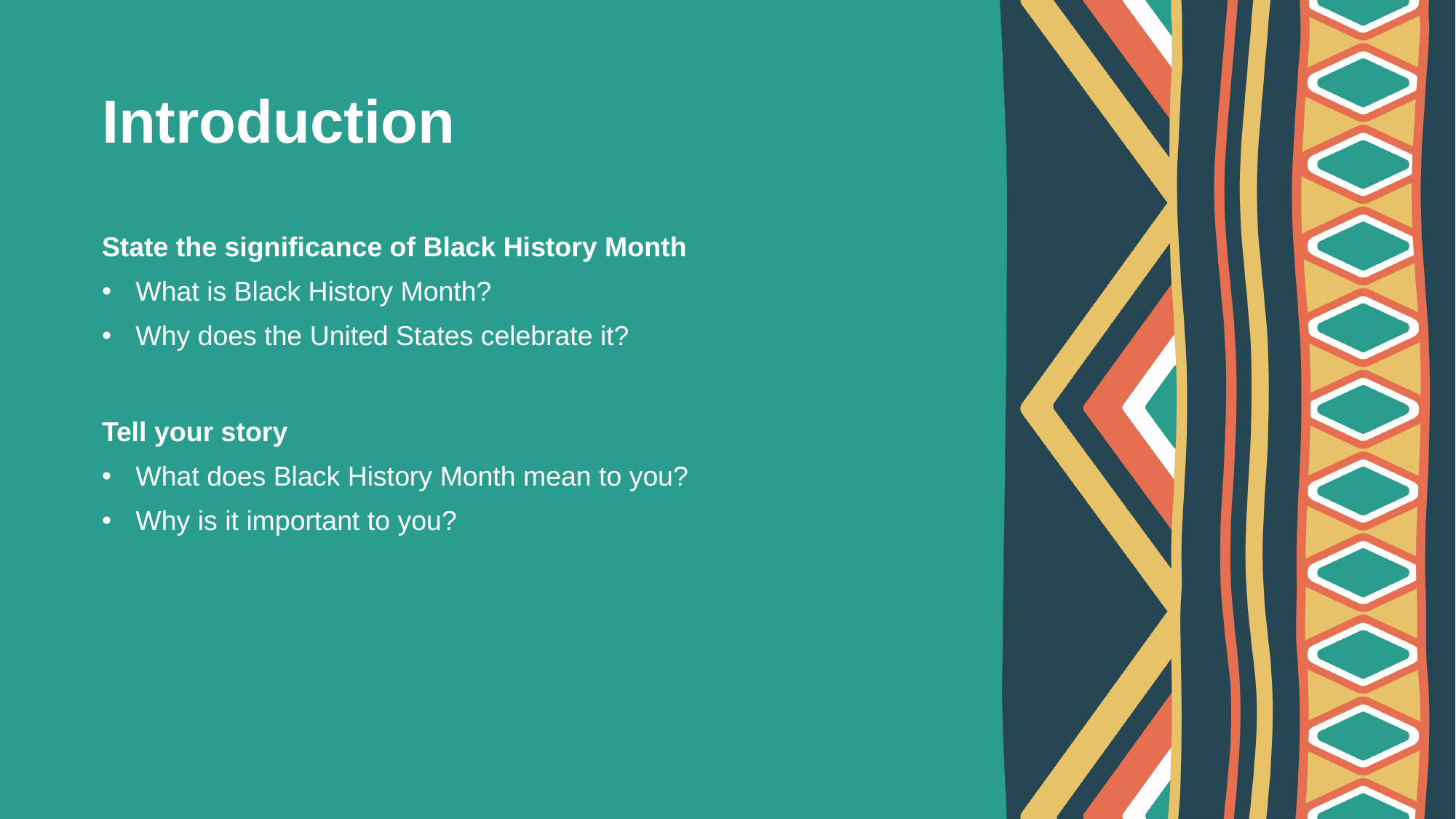

# Introduction
State the significance of Black History Month
What is Black History Month?
Why does the United States celebrate it?

Tell your story
What does Black History Month mean to you?
Why is it important to you?